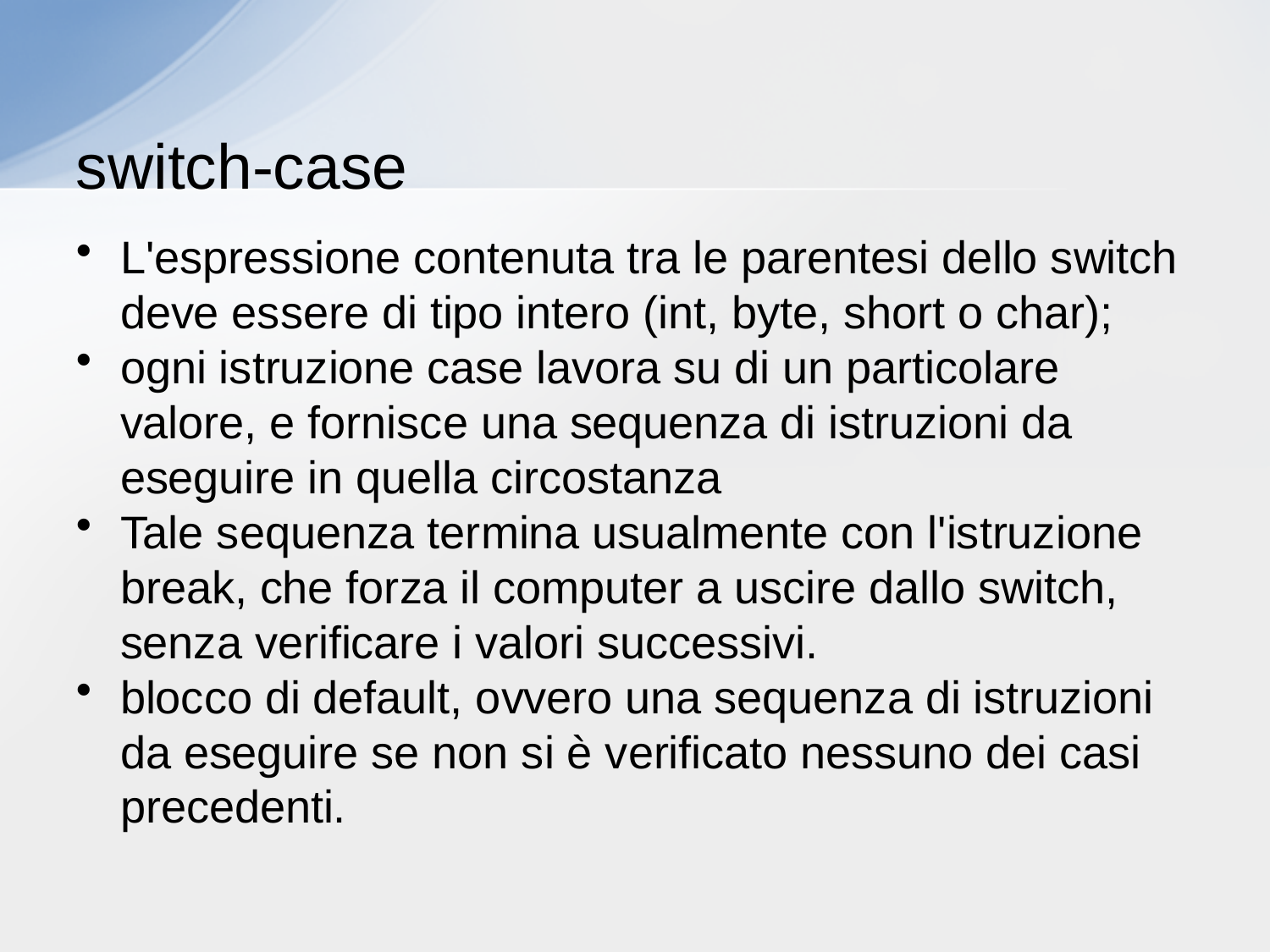

# switch-case
L'espressione contenuta tra le parentesi dello switch deve essere di tipo intero (int, byte, short o char);
ogni istruzione case lavora su di un particolare valore, e fornisce una sequenza di istruzioni da eseguire in quella circostanza
Tale sequenza termina usualmente con l'istruzione break, che forza il computer a uscire dallo switch, senza verificare i valori successivi.
blocco di default, ovvero una sequenza di istruzioni da eseguire se non si è verificato nessuno dei casi precedenti.